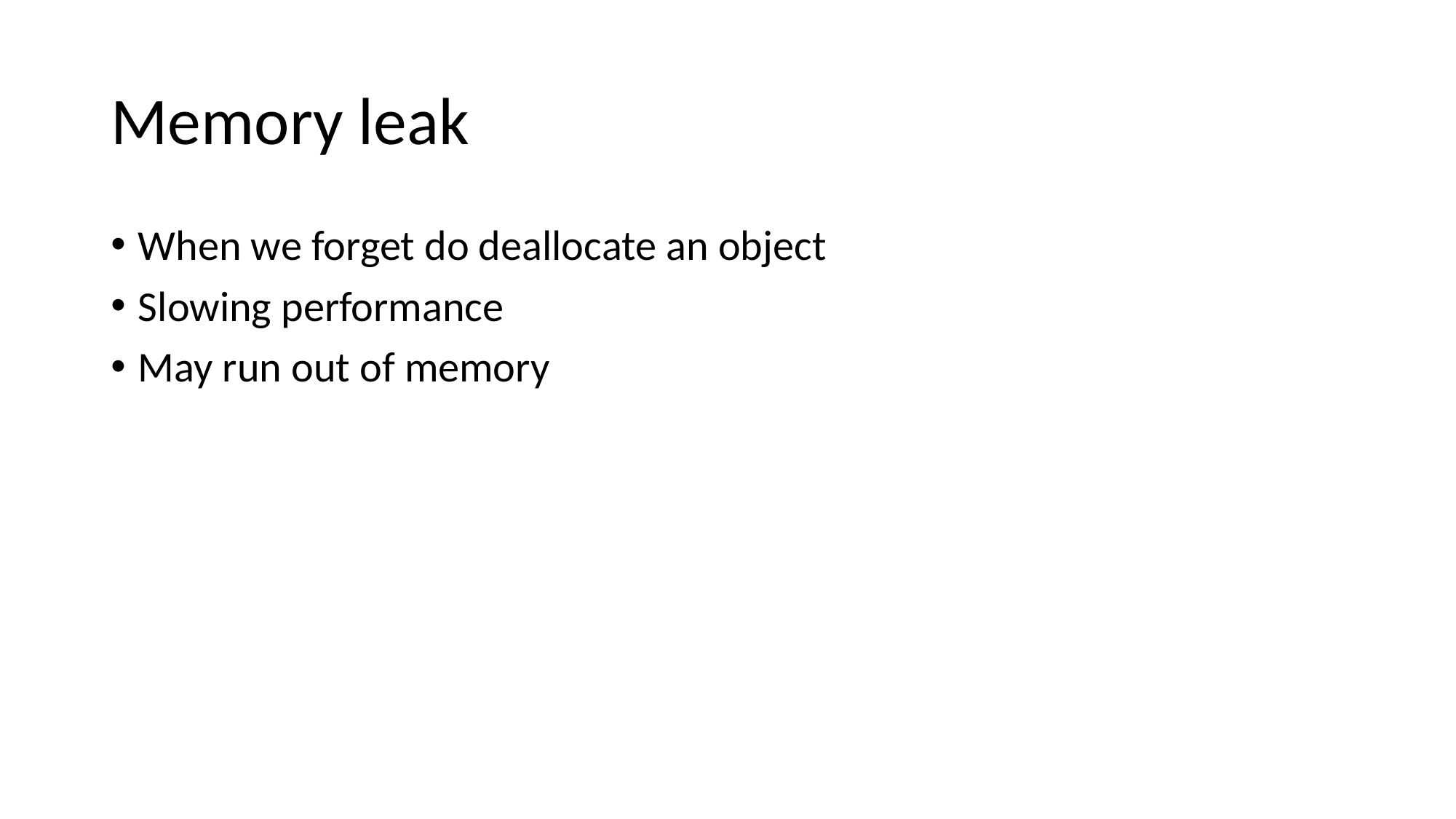

# Memory leak
When we forget do deallocate an object
Slowing performance
May run out of memory